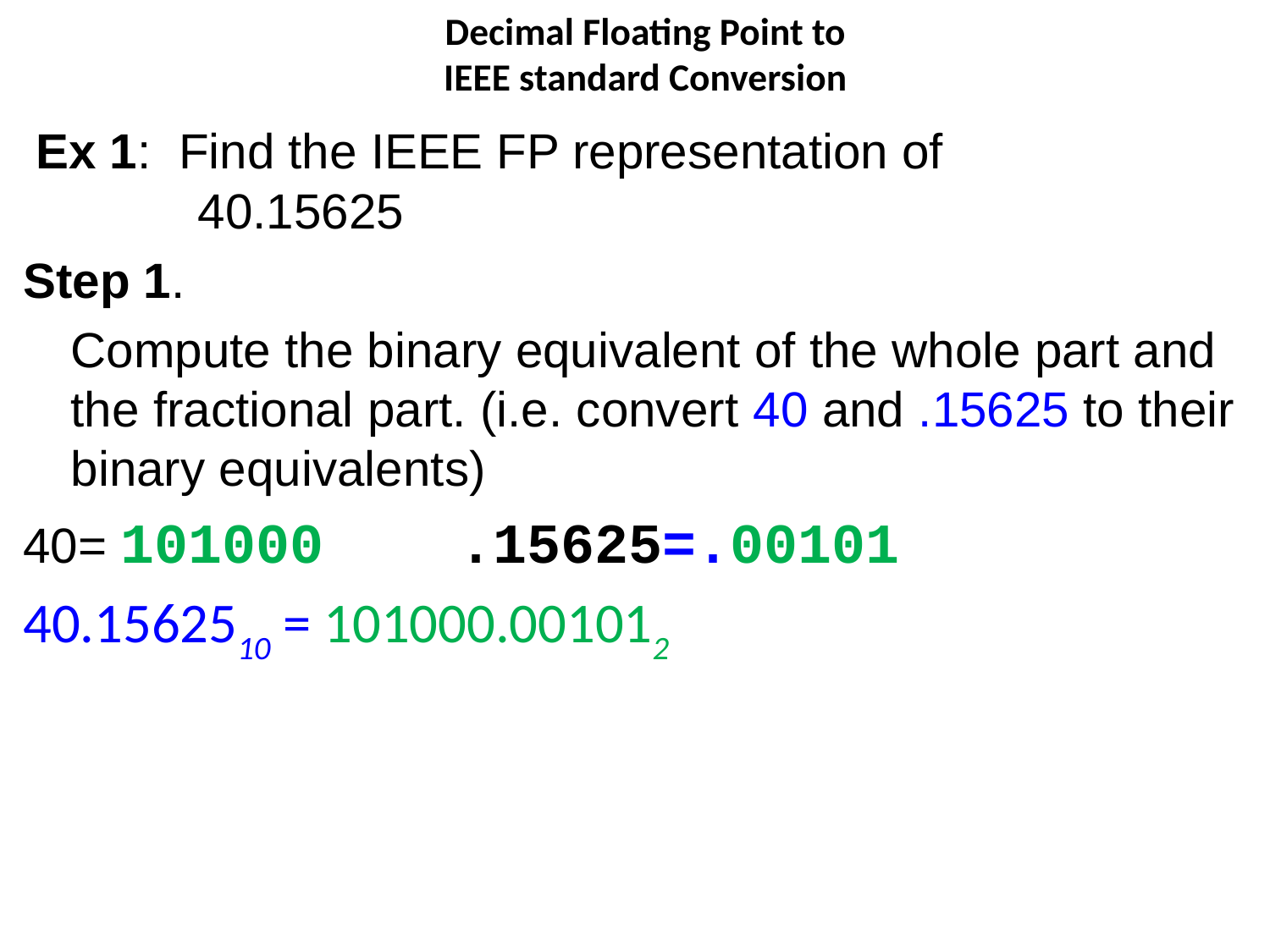

# Decimal Floating Point to IEEE standard Conversion
 Ex 1:  Find the IEEE FP representation of   			40.15625
Step 1.
	Compute the binary equivalent of the whole part and the fractional part. (i.e. convert 40 and .15625 to their binary equivalents)
40= 101000    .15625=.00101
40.1562510 = 101000.001012